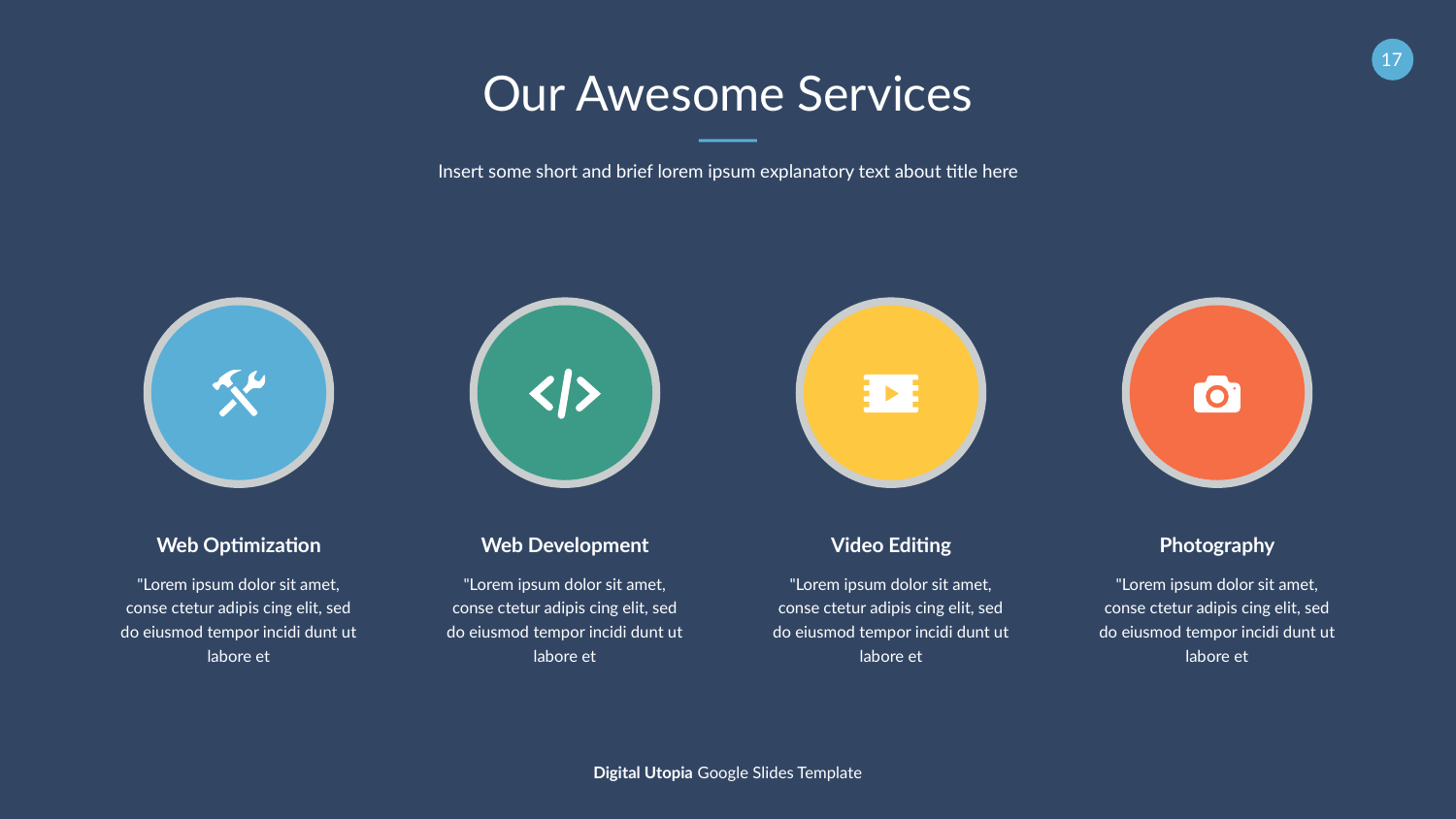

Our Awesome Services
Insert some short and brief lorem ipsum explanatory text about title here

Web Optimization
Web Development
Video Editing
Photography
"Lorem ipsum dolor sit amet, conse ctetur adipis cing elit, sed do eiusmod tempor incidi dunt ut labore et
"Lorem ipsum dolor sit amet, conse ctetur adipis cing elit, sed do eiusmod tempor incidi dunt ut labore et
"Lorem ipsum dolor sit amet, conse ctetur adipis cing elit, sed do eiusmod tempor incidi dunt ut labore et
"Lorem ipsum dolor sit amet, conse ctetur adipis cing elit, sed do eiusmod tempor incidi dunt ut labore et